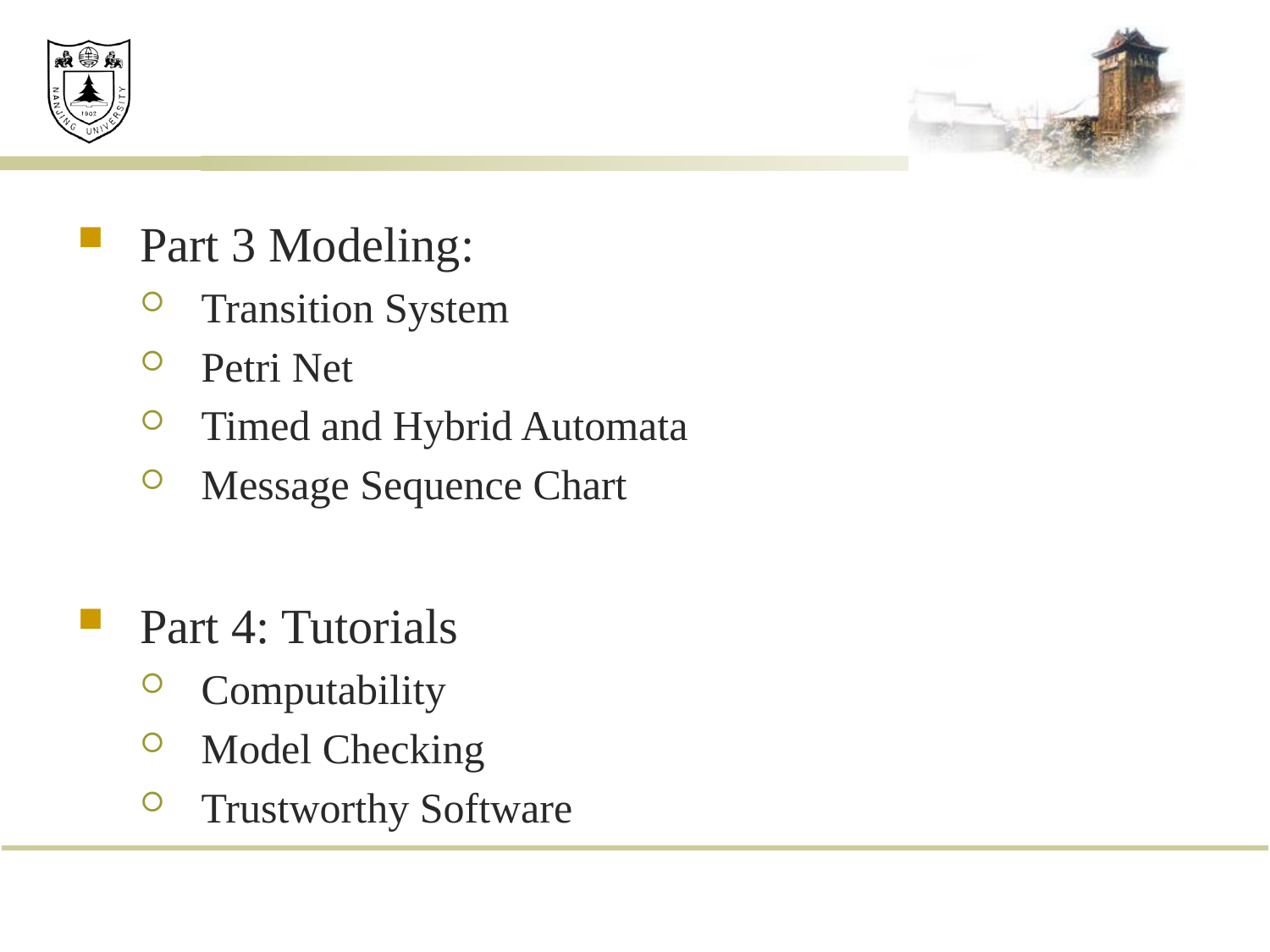

#
Part 3 Modeling:
Transition System
Petri Net
Timed and Hybrid Automata
Message Sequence Chart

Part 4: Tutorials
Computability
Model Checking
Trustworthy Software